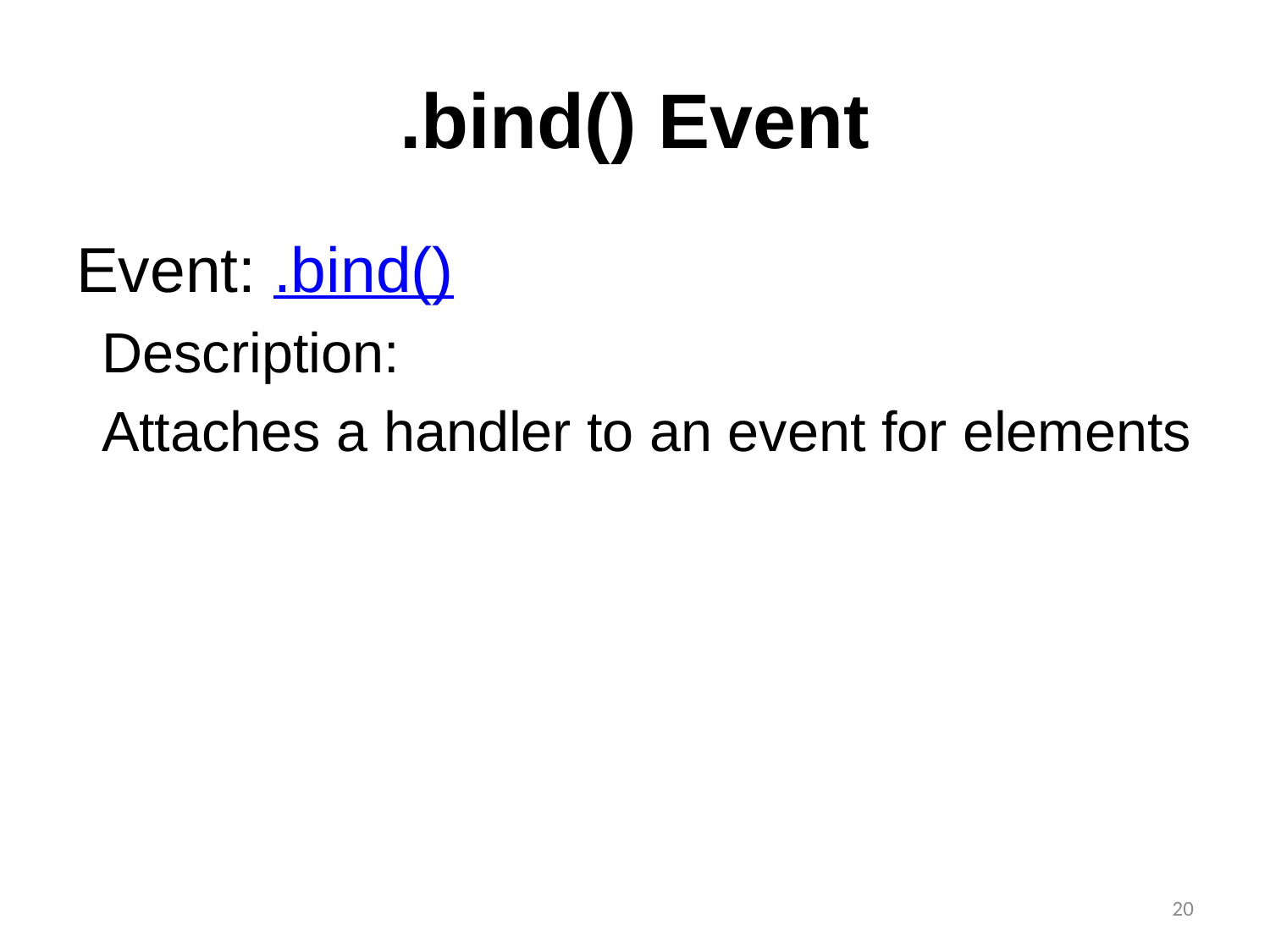

# .bind() Event
Event: .bind()
Description:
Attaches a handler to an event for elements
20